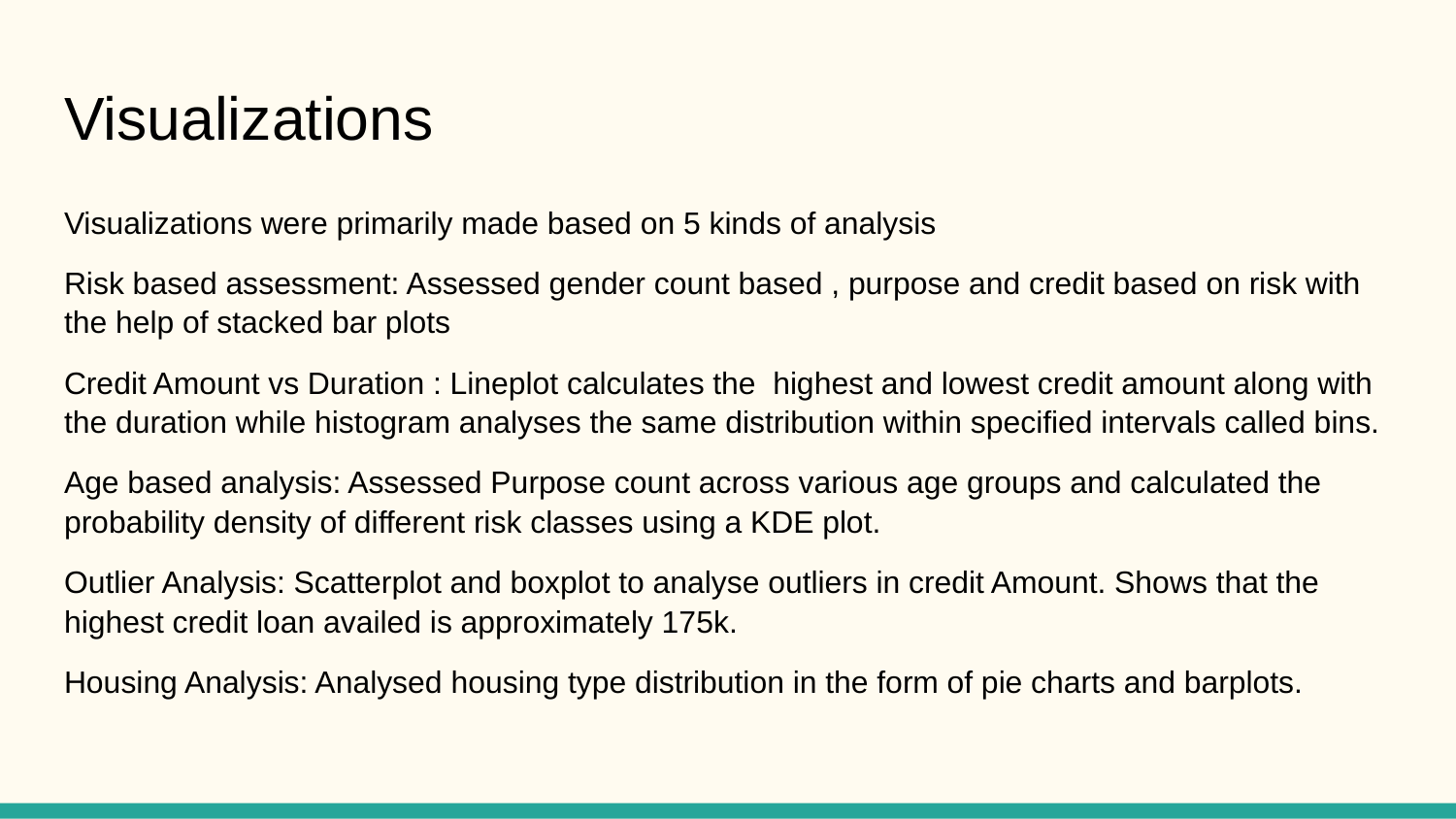

# Visualizations
Visualizations were primarily made based on 5 kinds of analysis
Risk based assessment: Assessed gender count based , purpose and credit based on risk with the help of stacked bar plots
Credit Amount vs Duration : Lineplot calculates the  highest and lowest credit amount along with the duration while histogram analyses the same distribution within specified intervals called bins.
Age based analysis: Assessed Purpose count across various age groups and calculated the probability density of different risk classes using a KDE plot.
Outlier Analysis: Scatterplot and boxplot to analyse outliers in credit Amount. Shows that the highest credit loan availed is approximately 175k.
Housing Analysis: Analysed housing type distribution in the form of pie charts and barplots.